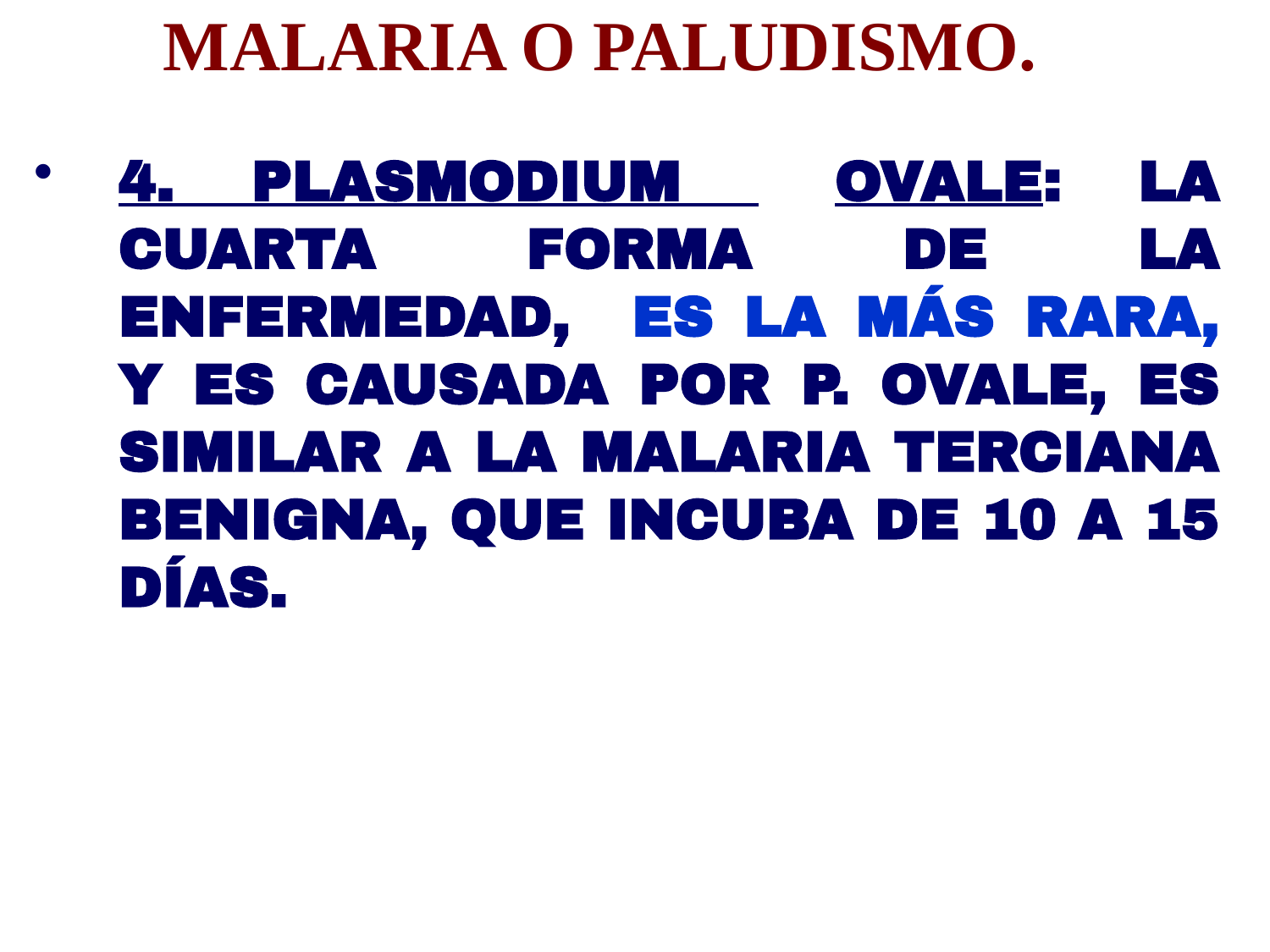

# MALARIA O PALUDISMO.
4. PLASMODIUM  OVALE: LA CUARTA FORMA DE LA ENFERMEDAD,  ES LA MÁS RARA, Y ES CAUSADA POR P. OVALE, ES SIMILAR A LA MALARIA TERCIANA BENIGNA, QUE INCUBA DE 10 A 15 DÍAS.